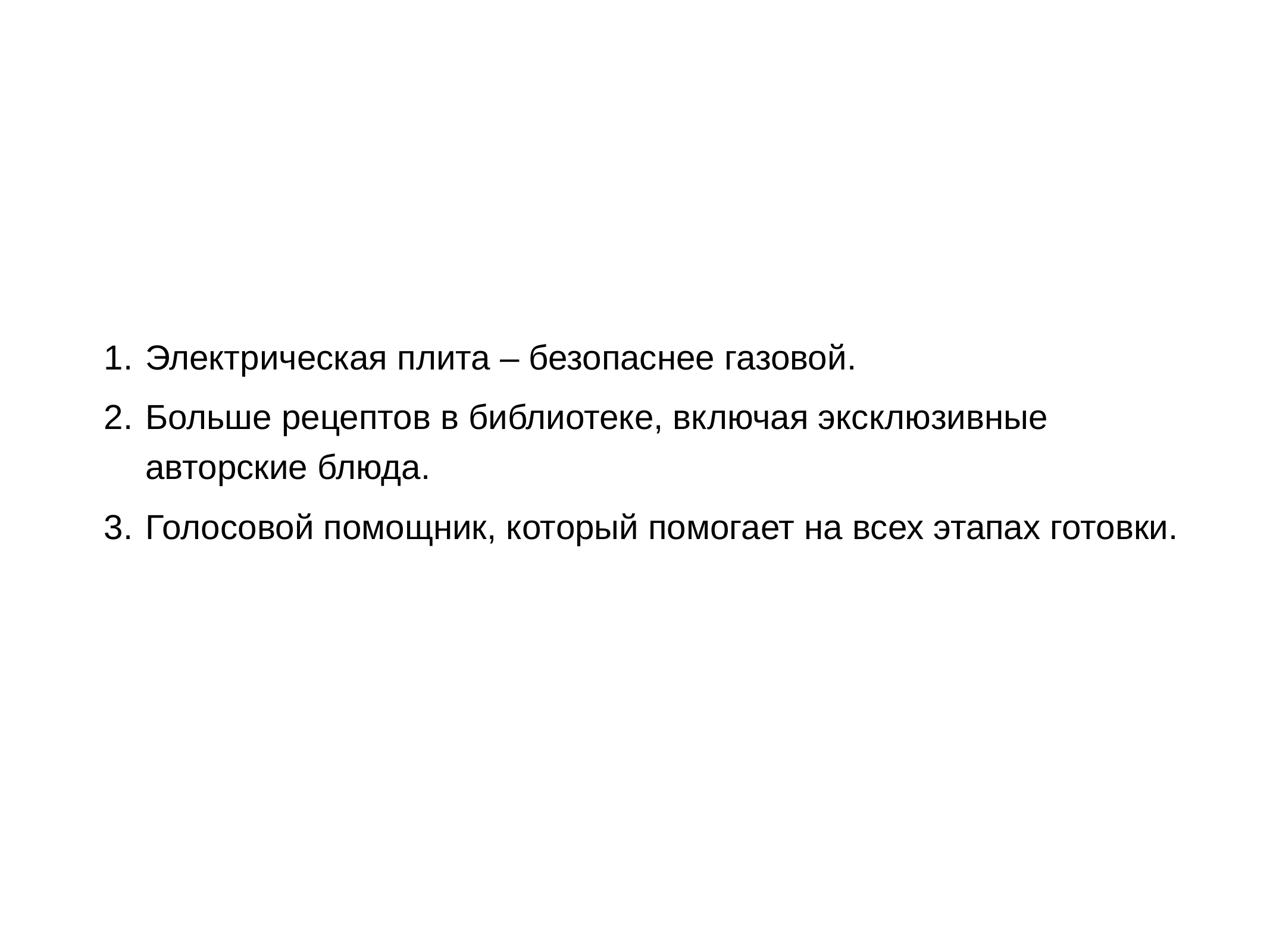

Электрическая плита – безопаснее газовой.
Больше рецептов в библиотеке, включая эксклюзивные авторские блюда.
Голосовой помощник, который помогает на всех этапах готовки.